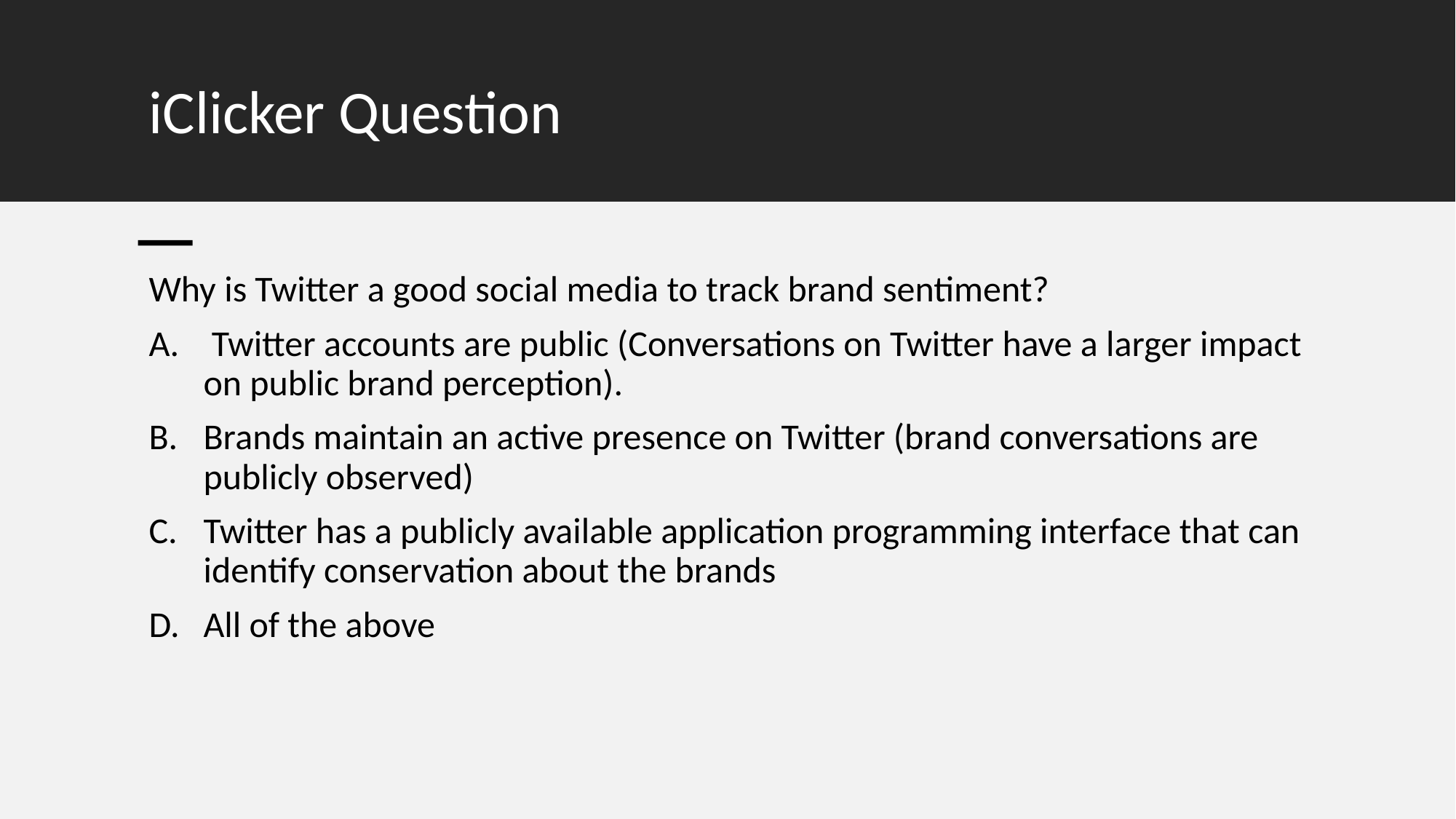

# iClicker Question

Why is Twitter a good social media to track brand sentiment?
 Twitter accounts are public (Conversations on Twitter have a larger impact on public brand perception).
Brands maintain an active presence on Twitter (brand conversations are publicly observed)
Twitter has a publicly available application programming interface that can identify conservation about the brands
All of the above